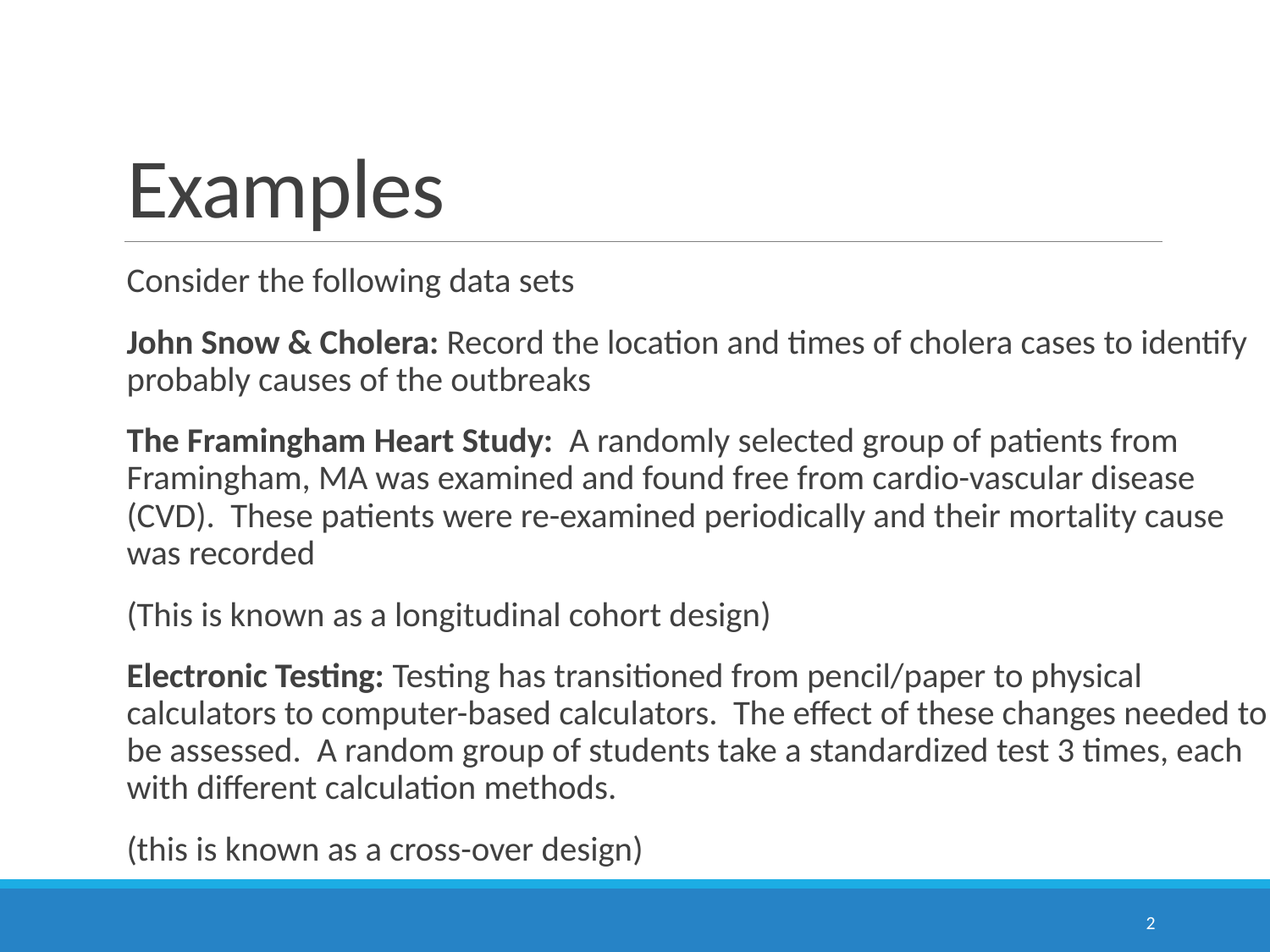

# Examples
Consider the following data sets
John Snow & Cholera: Record the location and times of cholera cases to identify probably causes of the outbreaks
The Framingham Heart Study:  A randomly selected group of patients from Framingham, MA was examined and found free from cardio-vascular disease (CVD).  These patients were re-examined periodically and their mortality cause was recorded
(This is known as a longitudinal cohort design)
Electronic Testing: Testing has transitioned from pencil/paper to physical calculators to computer-based calculators.  The effect of these changes needed to be assessed.  A random group of students take a standardized test 3 times, each with different calculation methods.
(this is known as a cross-over design)
2